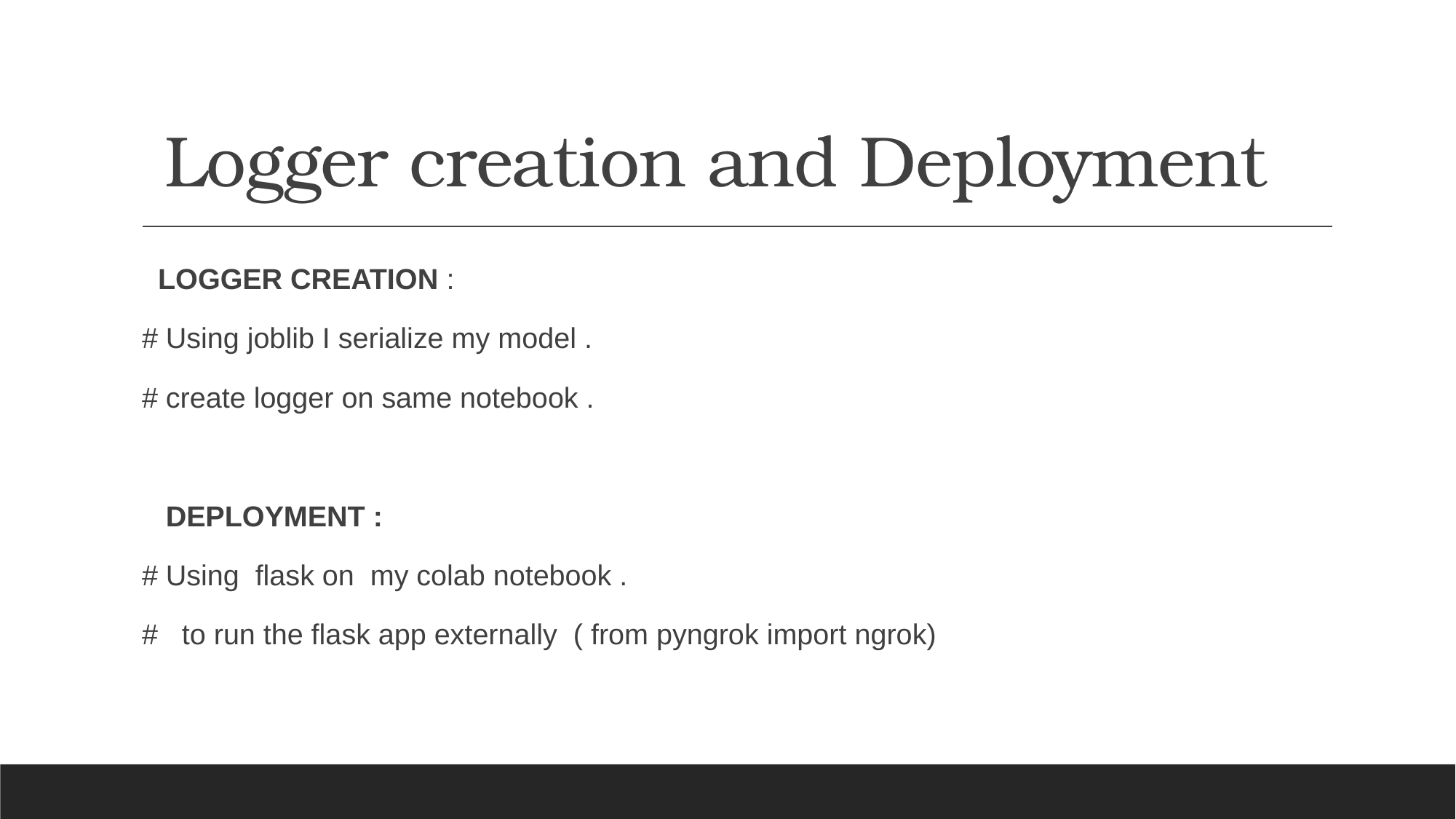

# Logger creation and Deployment
  LOGGER CREATION :
# Using joblib I serialize my model .
# create logger on same notebook .

   DEPLOYMENT :
# Using  flask on  my colab notebook .
#   to run the flask app externally  ( from pyngrok import ngrok)